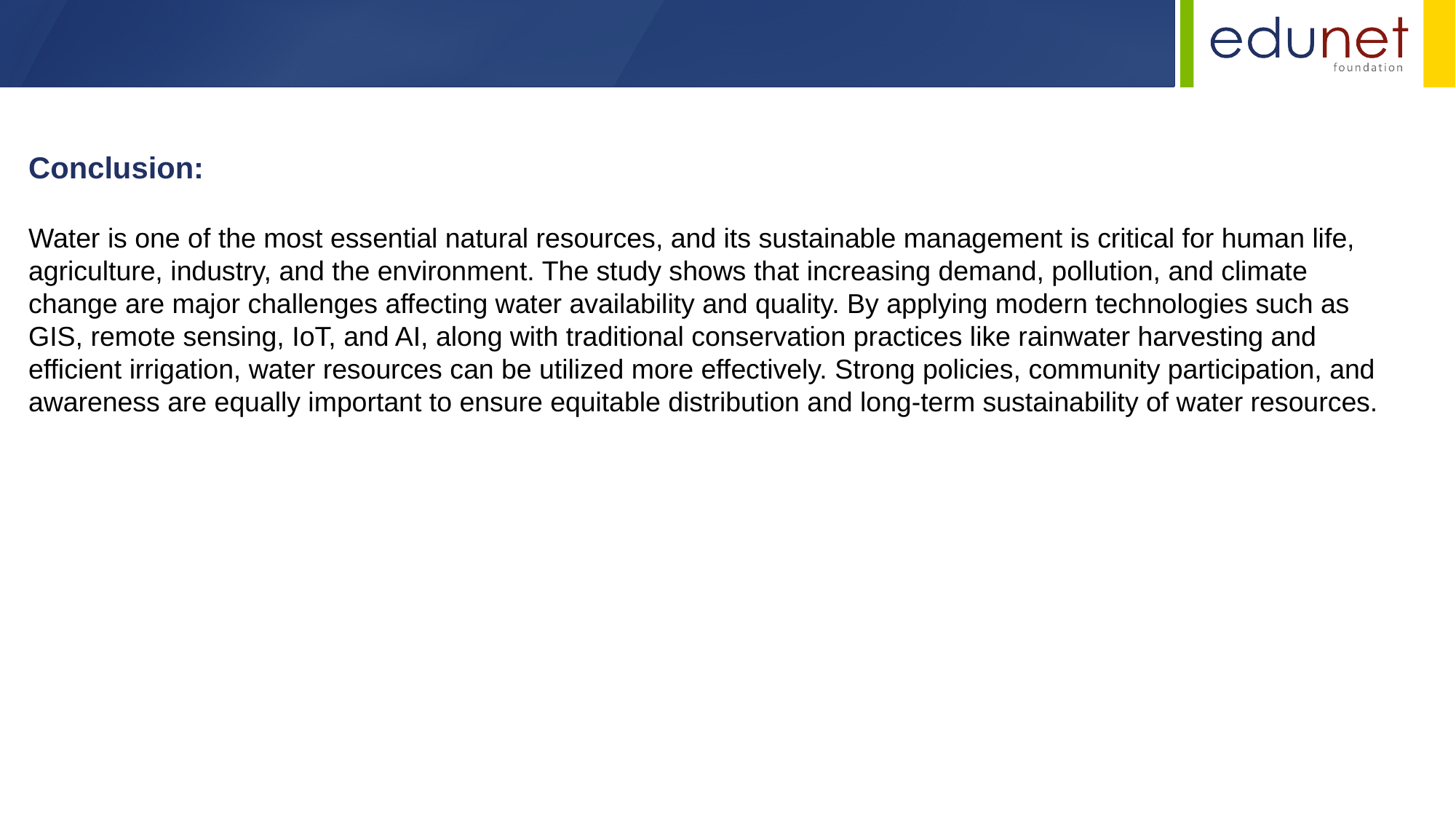

Conclusion:

Water is one of the most essential natural resources, and its sustainable management is critical for human life, agriculture, industry, and the environment. The study shows that increasing demand, pollution, and climate change are major challenges affecting water availability and quality. By applying modern technologies such as GIS, remote sensing, IoT, and AI, along with traditional conservation practices like rainwater harvesting and efficient irrigation, water resources can be utilized more effectively. Strong policies, community participation, and awareness are equally important to ensure equitable distribution and long-term sustainability of water resources.